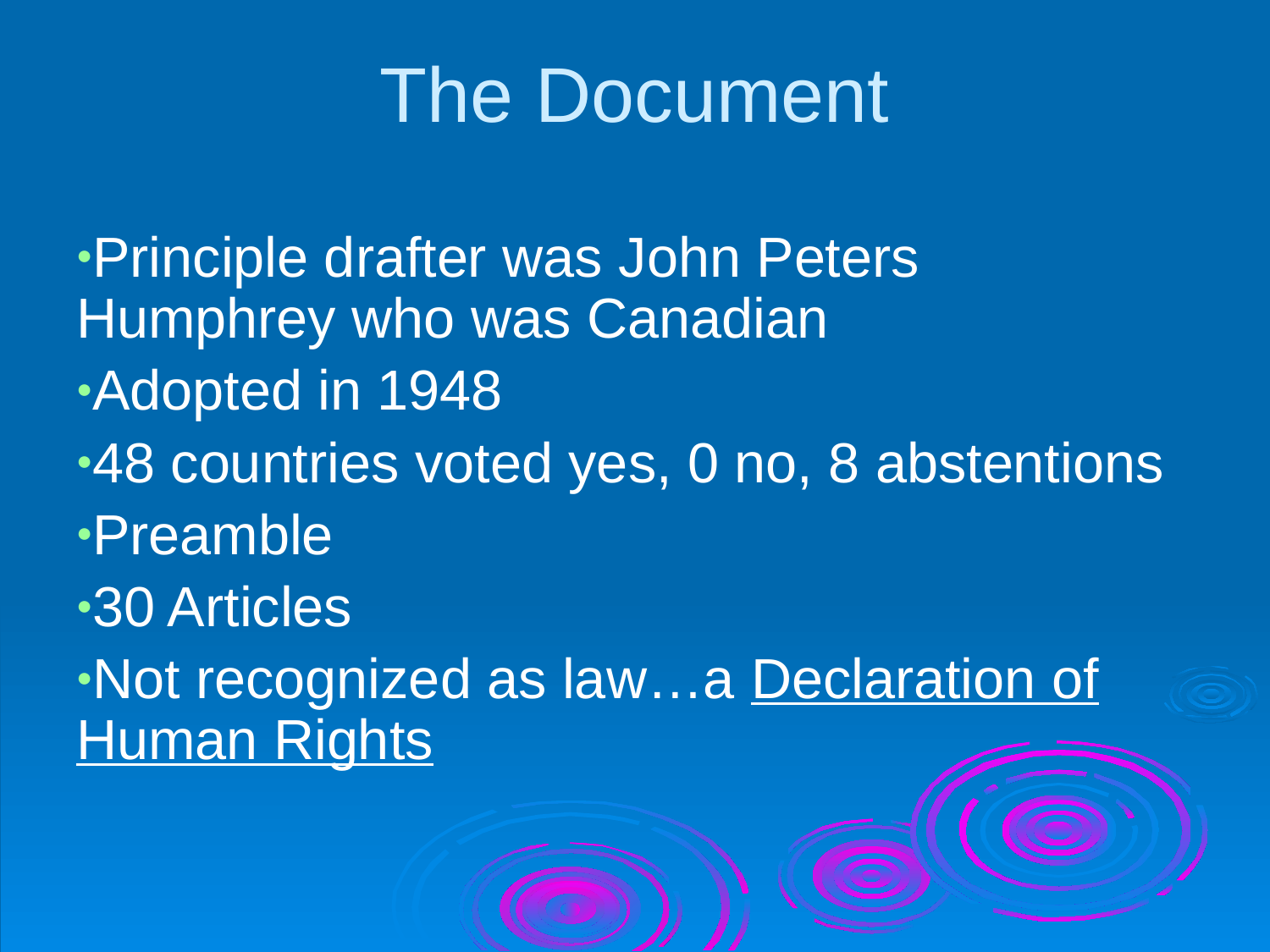

# The Document
Principle drafter was John Peters Humphrey who was Canadian
Adopted in 1948
48 countries voted yes, 0 no, 8 abstentions
Preamble
30 Articles
Not recognized as law…a Declaration of Human Rights